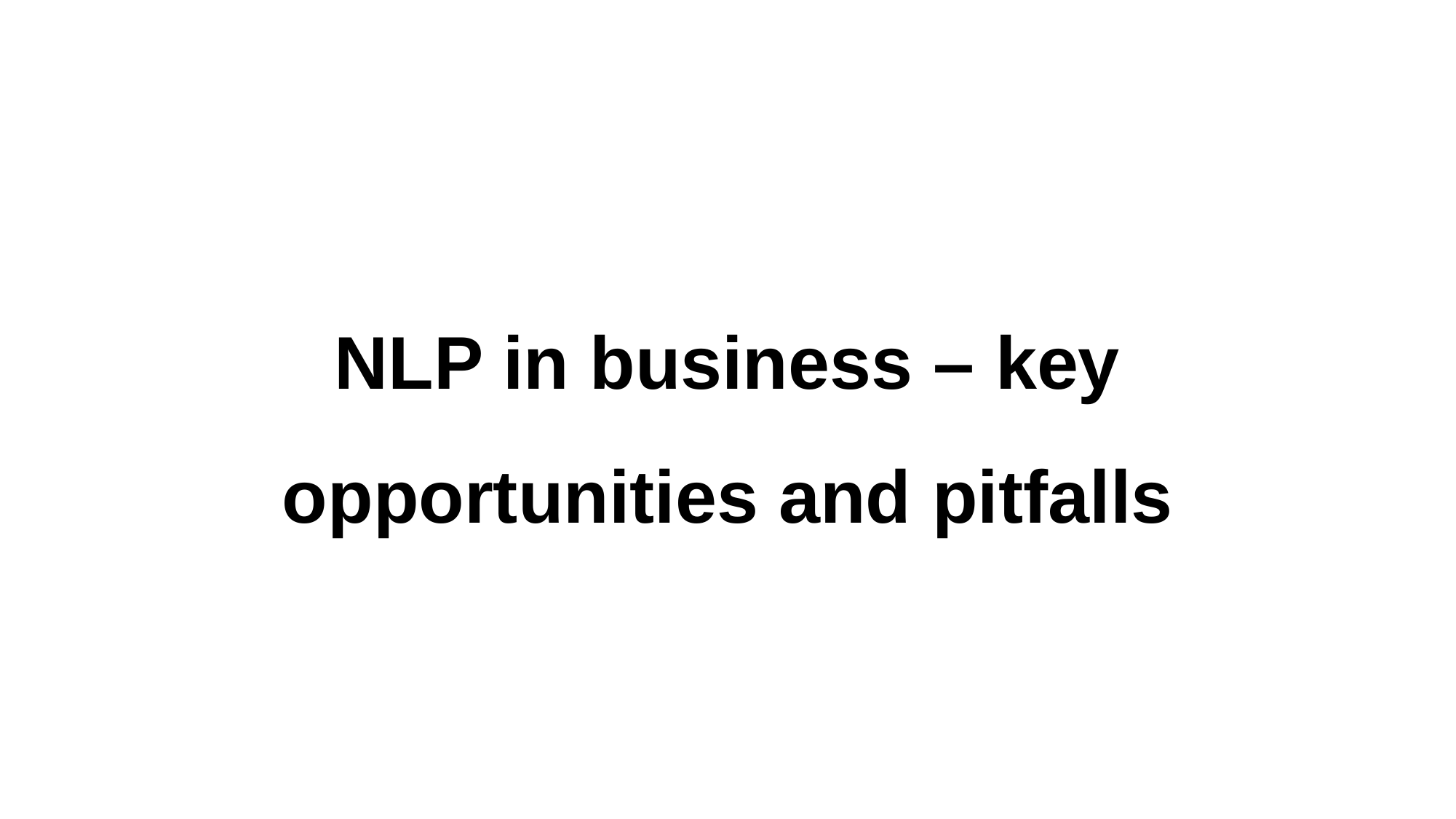

# NLP in business – key opportunities and pitfalls